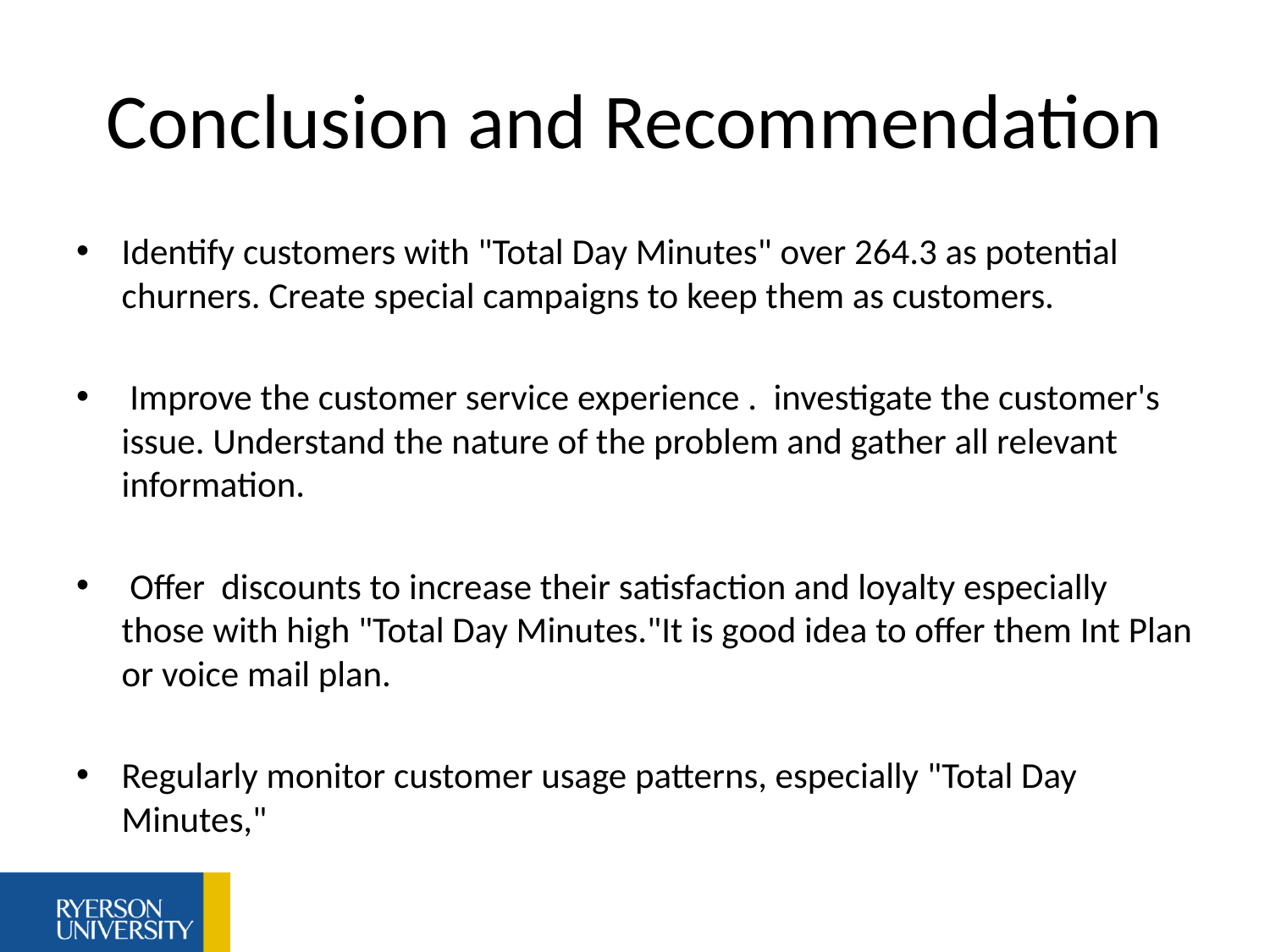

# Conclusion and Recommendation
Identify customers with "Total Day Minutes" over 264.3 as potential churners. Create special campaigns to keep them as customers.

 Improve the customer service experience .  investigate the customer's issue. Understand the nature of the problem and gather all relevant information.

 Offer  discounts to increase their satisfaction and loyalty especially those with high "Total Day Minutes."It is good idea to offer them Int Plan or voice mail plan.

Regularly monitor customer usage patterns, especially "Total Day Minutes,"